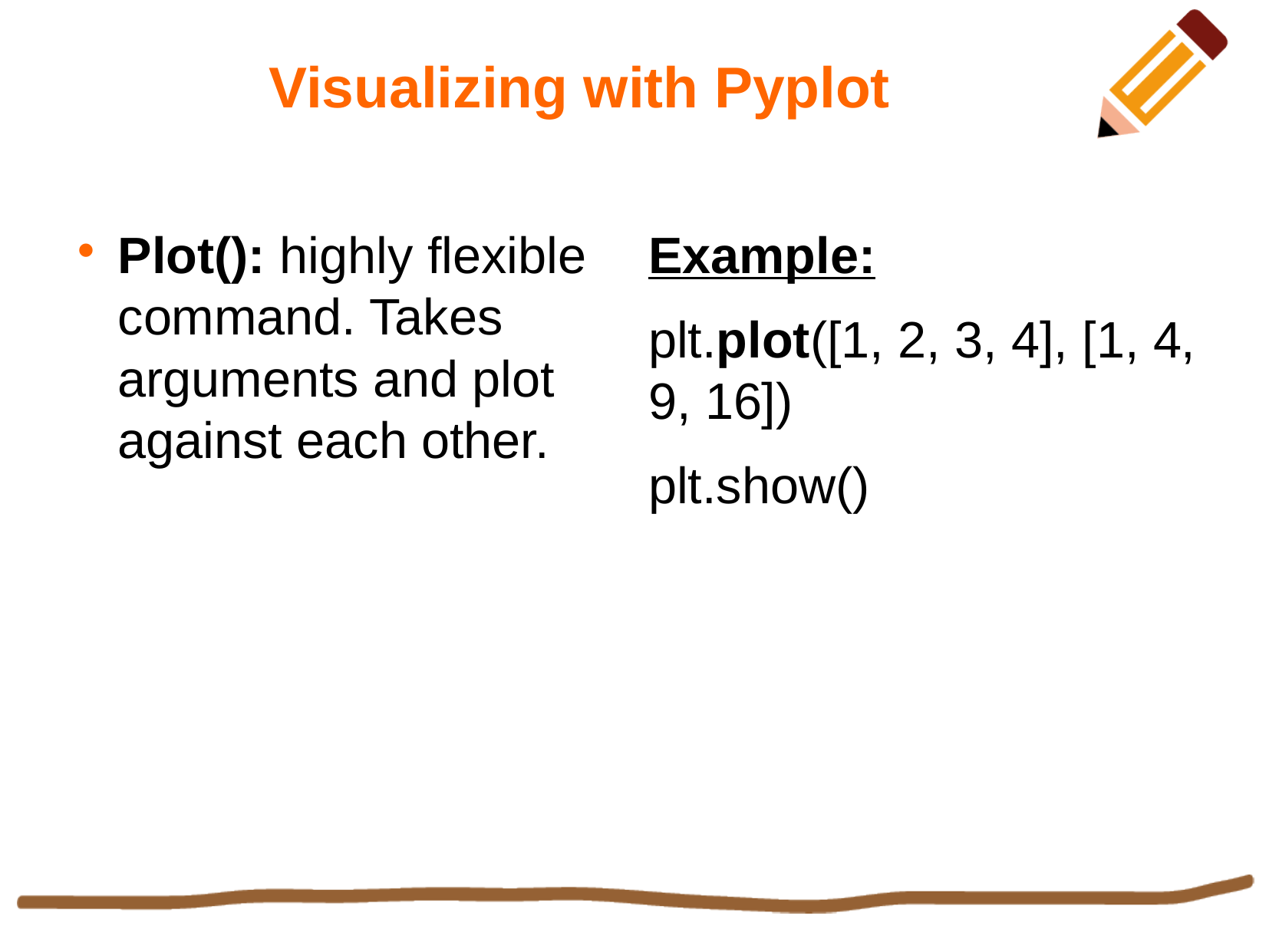

Visualizing with Pyplot
Plot(): highly flexible command. Takes arguments and plot against each other.
Example:
plt.plot([1, 2, 3, 4], [1, 4, 9, 16])
plt.show()